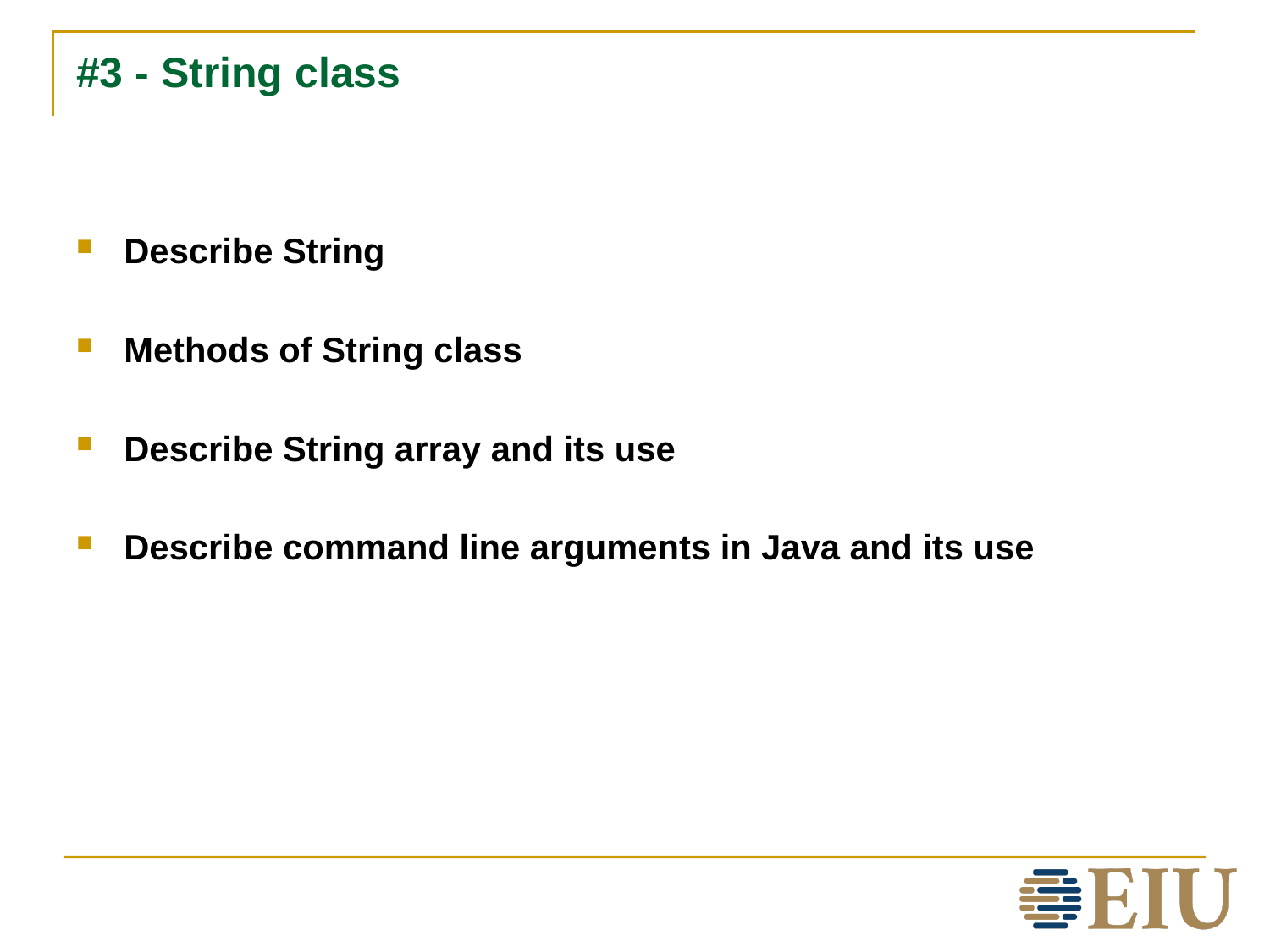

# #3 - String class
Describe String

Methods of String class

Describe String array and its use

Describe command line arguments in Java and its use